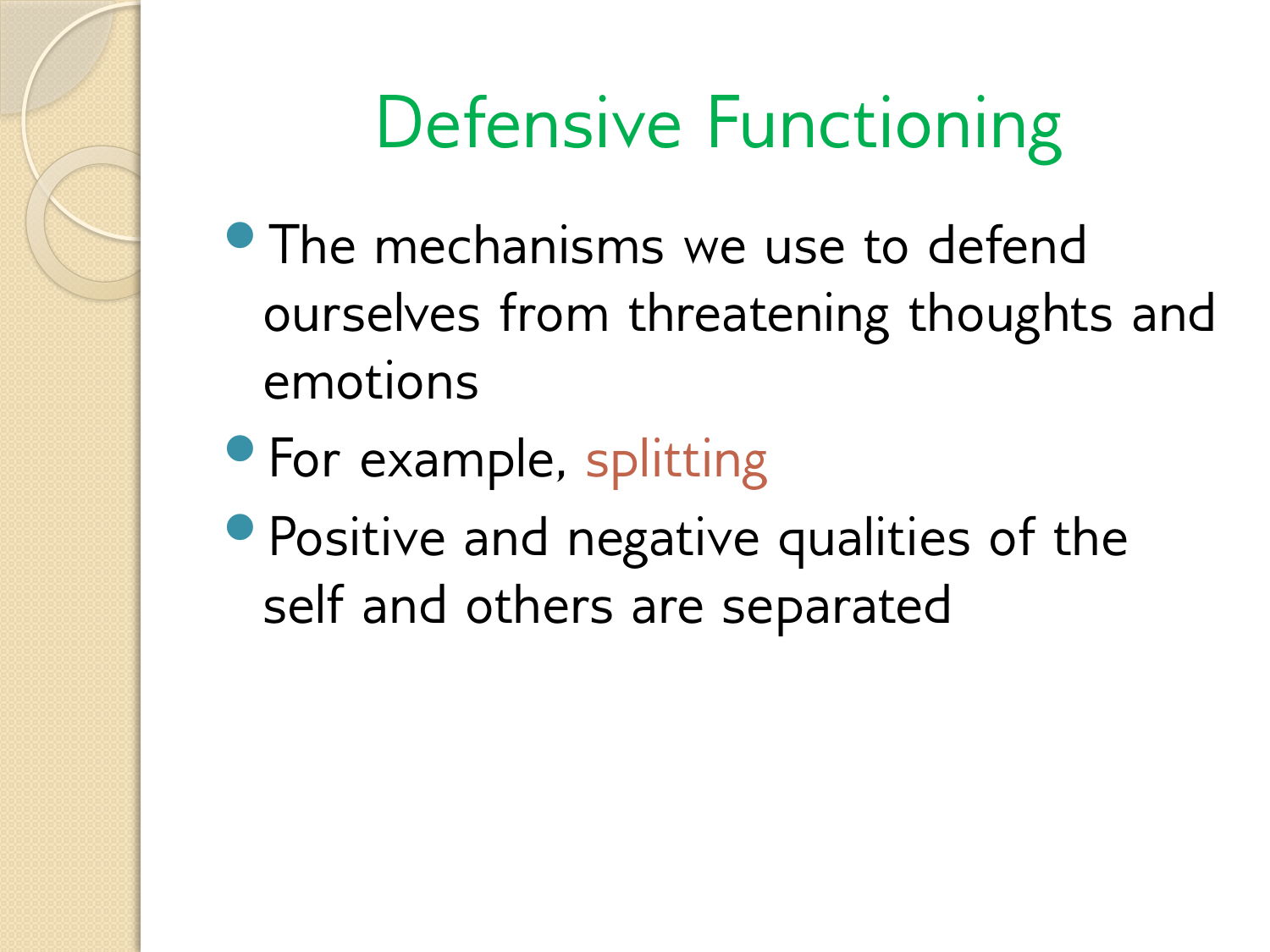

# Defensive Functioning
The mechanisms we use to defend ourselves from threatening thoughts and emotions
For example, splitting
Positive and negative qualities of the self and others are separated